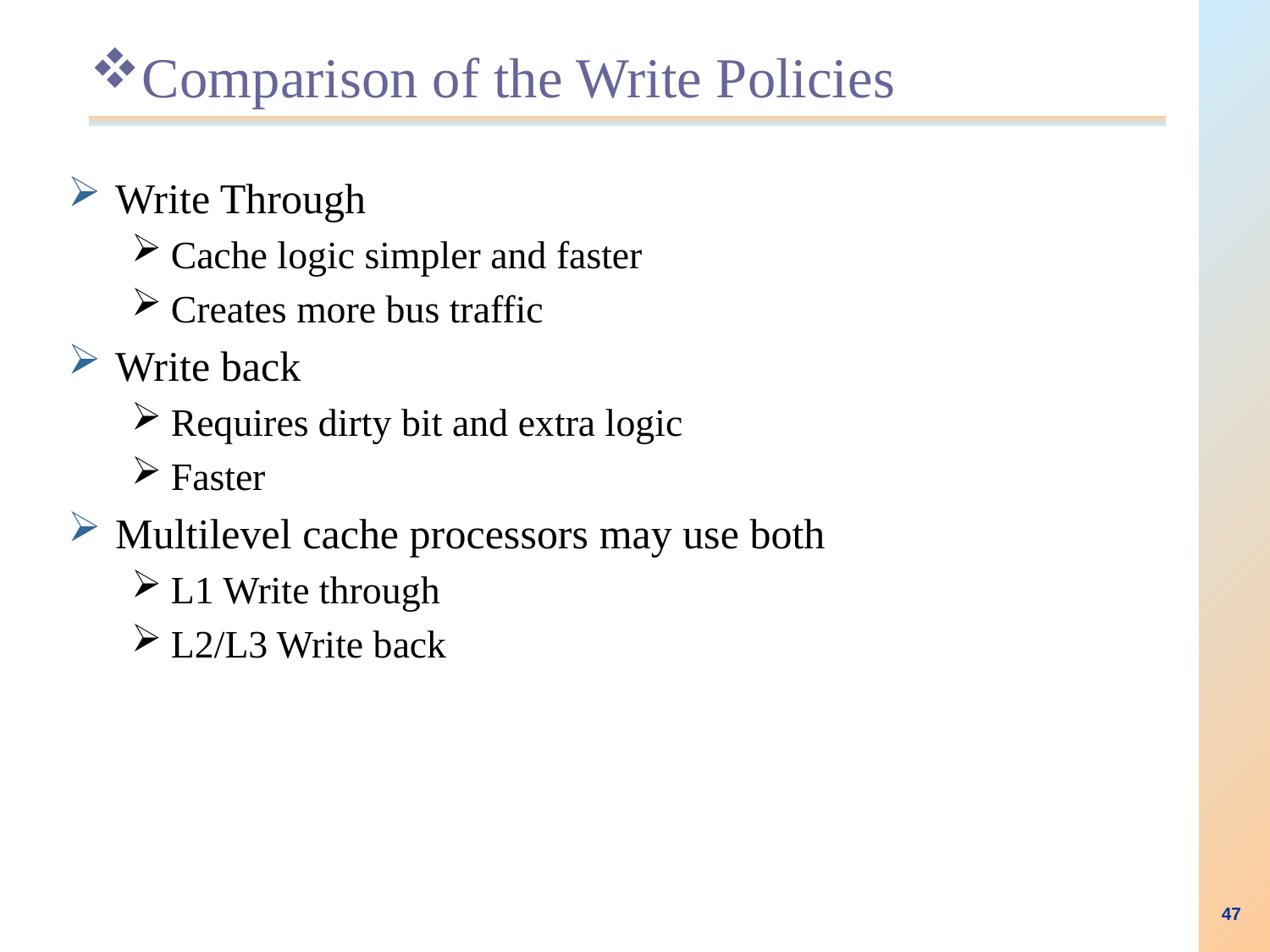

# Comparison of the Write Policies
Write Through
Cache logic simpler and faster
Creates more bus traffic
Write back
Requires dirty bit and extra logic
Faster
Multilevel cache processors may use both
L1 Write through
L2/L3 Write back